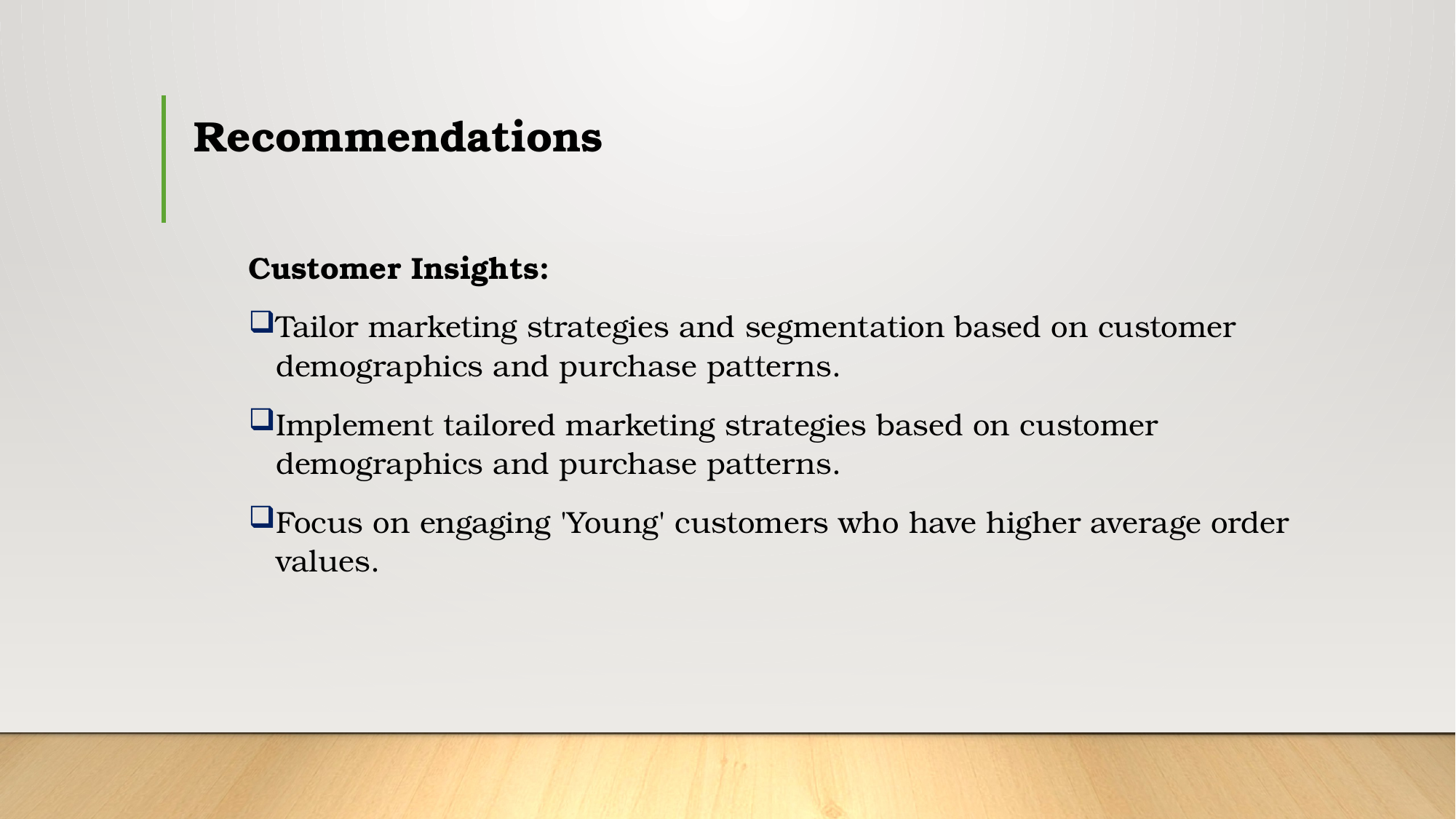

# Recommendations
Customer Insights:
Tailor marketing strategies and segmentation based on customer demographics and purchase patterns.
Implement tailored marketing strategies based on customer demographics and purchase patterns.
Focus on engaging 'Young' customers who have higher average order values.